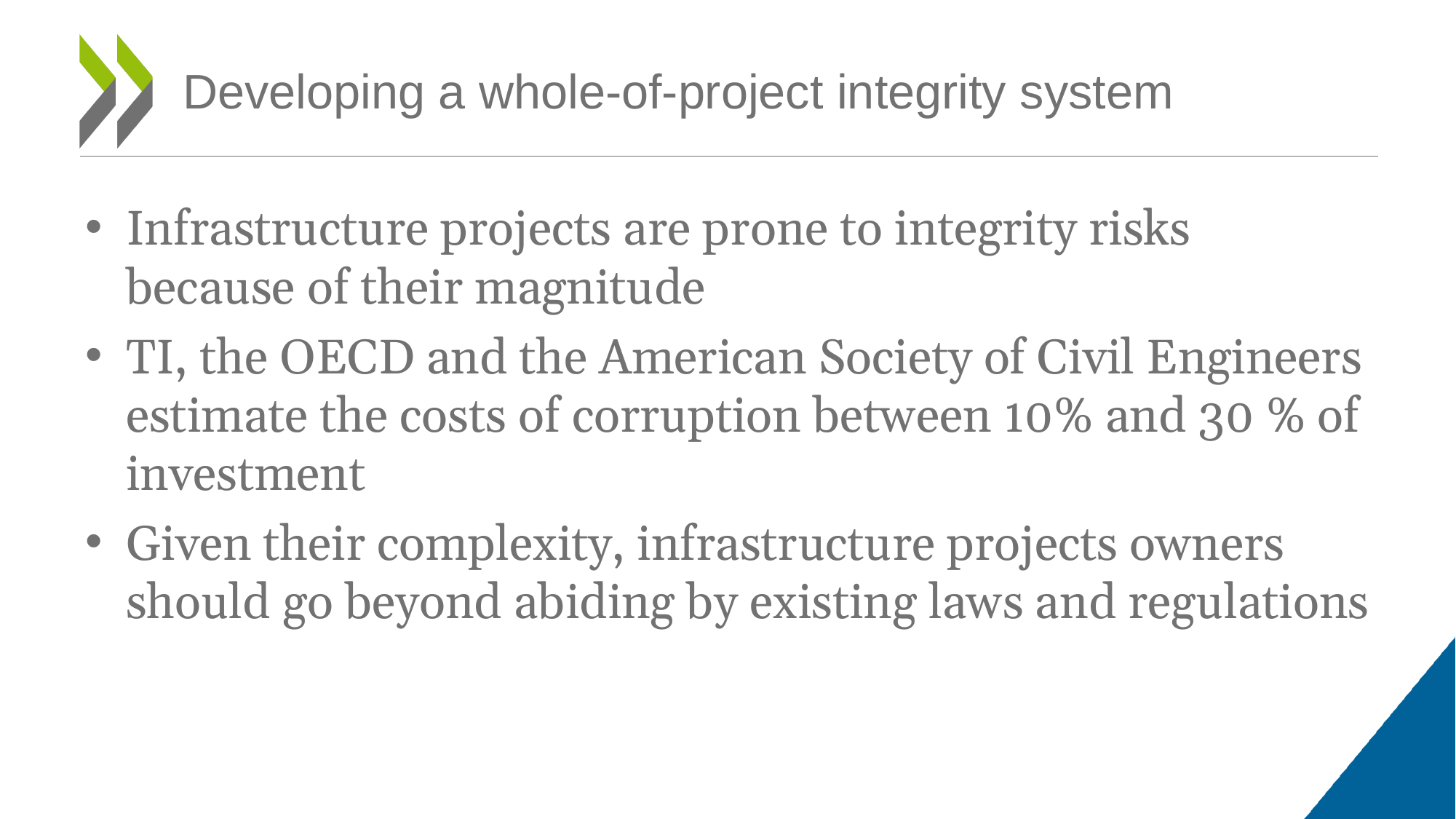

# Developing a whole-of-project integrity system
Infrastructure projects are prone to integrity risks because of their magnitude
TI, the OECD and the American Society of Civil Engineers estimate the costs of corruption between 10% and 30 % of investment
Given their complexity, infrastructure projects owners should go beyond abiding by existing laws and regulations